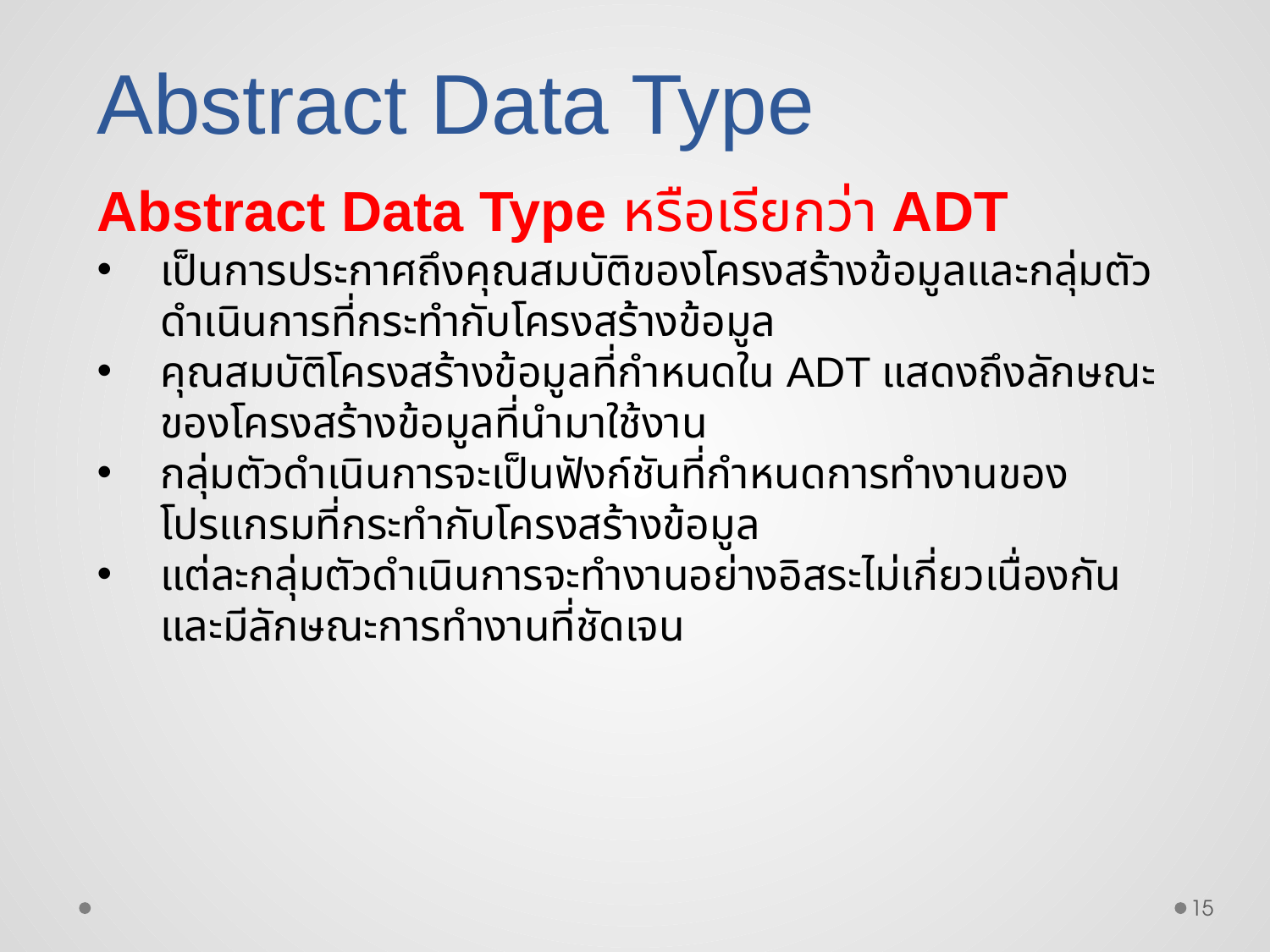

Abstract Data Type
Abstract Data Type หรือเรียกว่า ADT
เป็นการประกาศถึงคุณสมบัติของโครงสร้างข้อมูลและกลุ่มตัวดำเนินการที่กระทำกับโครงสร้างข้อมูล
คุณสมบัติโครงสร้างข้อมูลที่กำหนดใน ADT แสดงถึงลักษณะของโครงสร้างข้อมูลที่นำมาใช้งาน
กลุ่มตัวดำเนินการจะเป็นฟังก์ชันที่กำหนดการทำงานของโปรแกรมที่กระทำกับโครงสร้างข้อมูล
แต่ละกลุ่มตัวดำเนินการจะทำงานอย่างอิสระไม่เกี่ยวเนื่องกัน และมีลักษณะการทำงานที่ชัดเจน
15